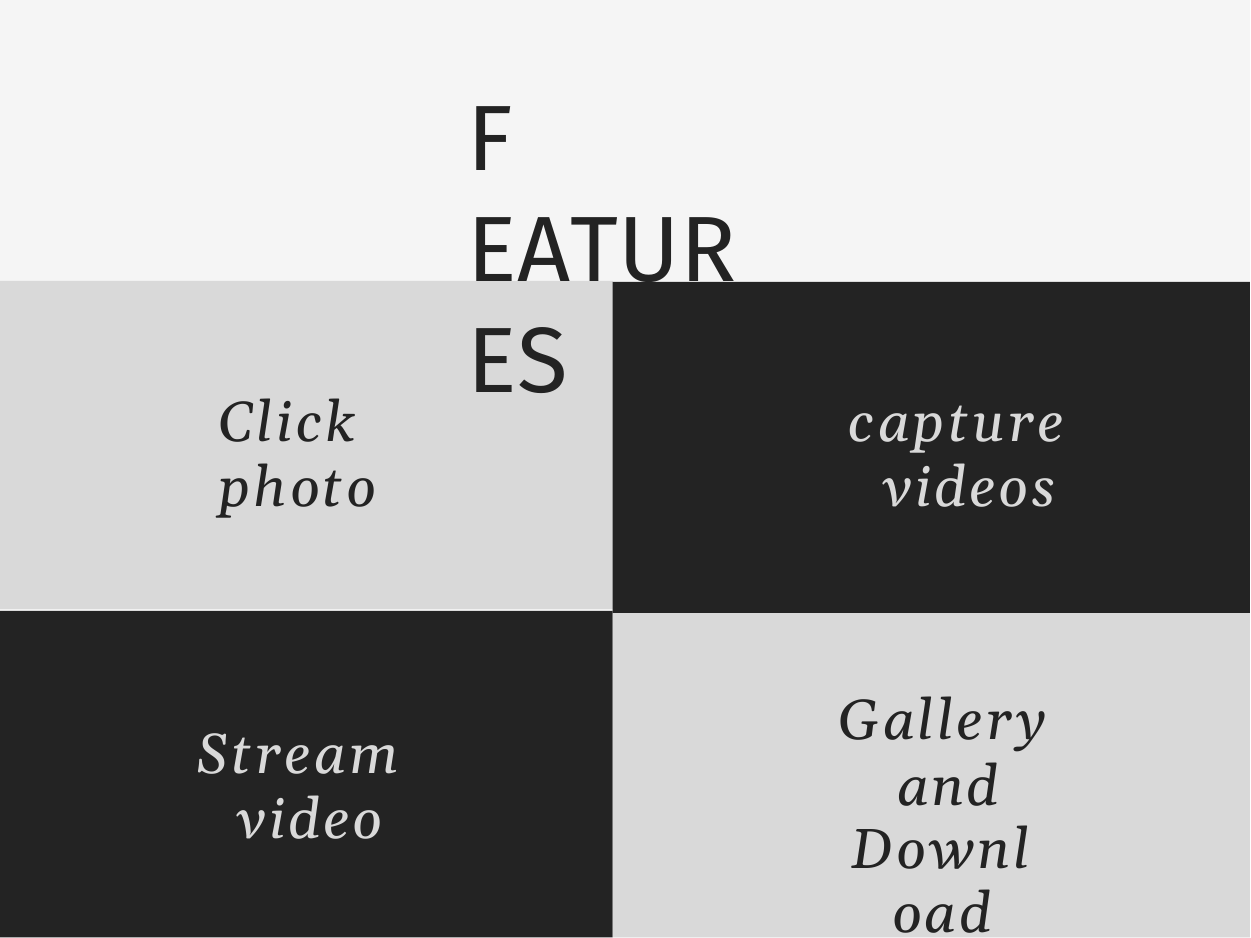

# F EATURES

Click  photo
capture  videos
Gallery  and
Download
Stream  video